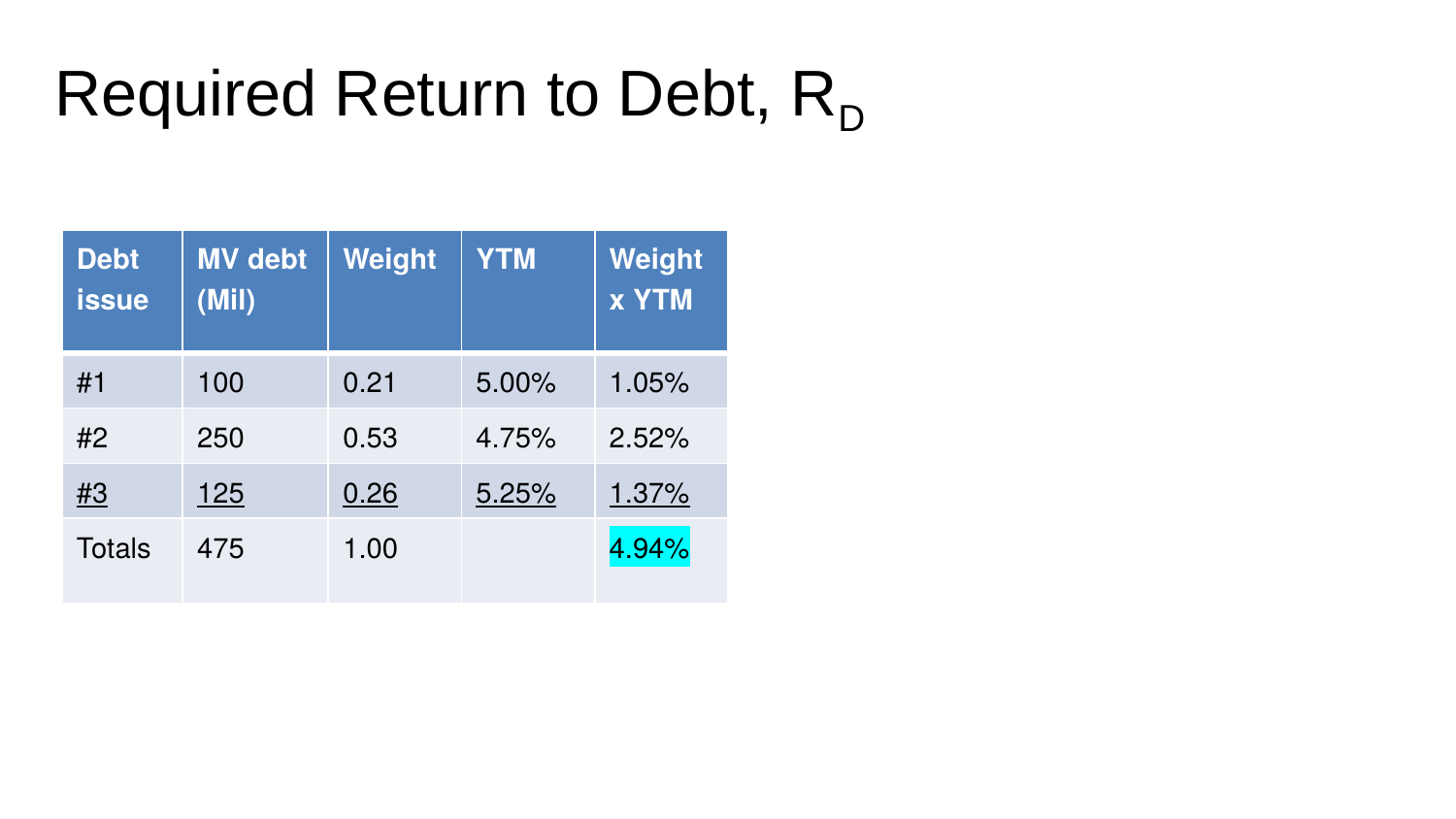

# Required Return to Debt, RD
| Debt issue | MV debt (Mil) | Weight | YTM | Weight x YTM |
| --- | --- | --- | --- | --- |
| #1 | 100 | 0.21 | 5.00% | 1.05% |
| #2 | 250 | 0.53 | 4.75% | 2.52% |
| #3 | 125 | 0.26 | 5.25% | 1.37% |
| Totals | 475 | 1.00 |  | 4.94% |